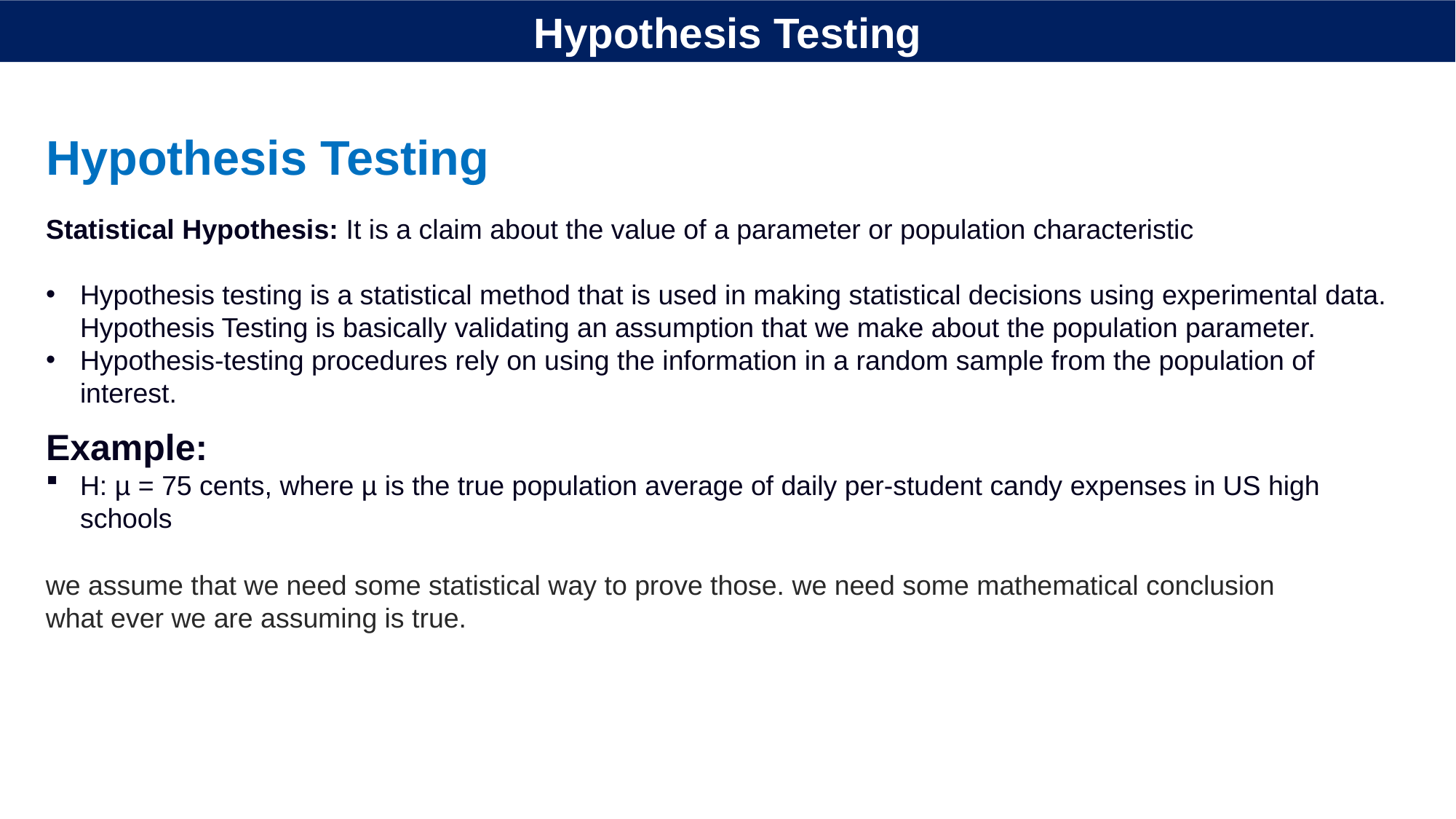

Hypothesis Testing
Hypothesis Testing
Statistical Hypothesis: It is a claim about the value of a parameter or population characteristic

Hypothesis testing is a statistical method that is used in making statistical decisions using experimental data. Hypothesis Testing is basically validating an assumption that we make about the population parameter.
Hypothesis-testing procedures rely on using the information in a random sample from the population of interest.
Example:
H: µ = 75 cents, where µ is the true population average of daily per-student candy expenses in US high schools

we assume that we need some statistical way to prove those. we need some mathematical conclusion what ever we are assuming is true.